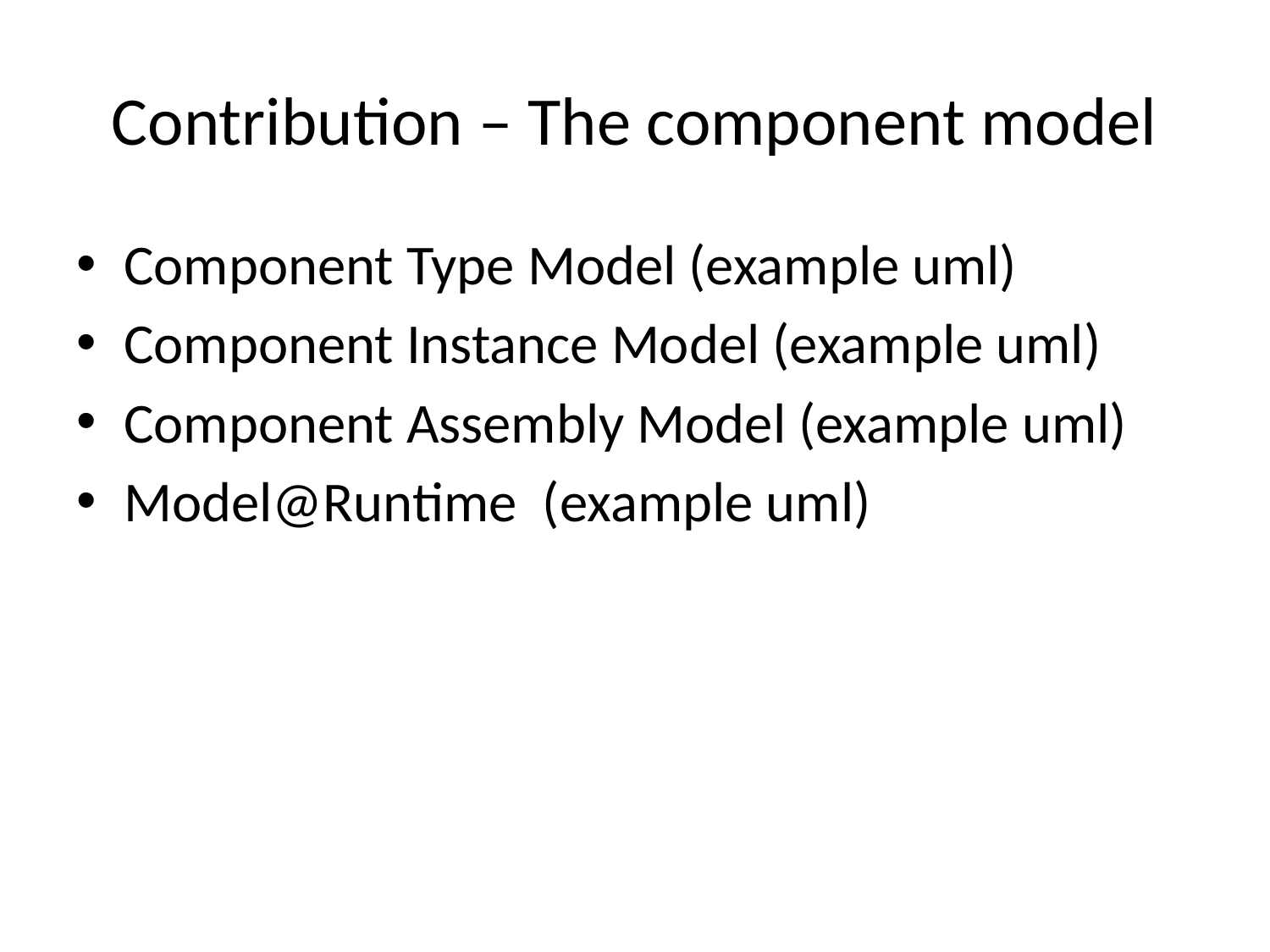

# Contribution – The component model
Component Type Model (example uml)
Component Instance Model (example uml)
Component Assembly Model (example uml)
Model@Runtime  (example uml)